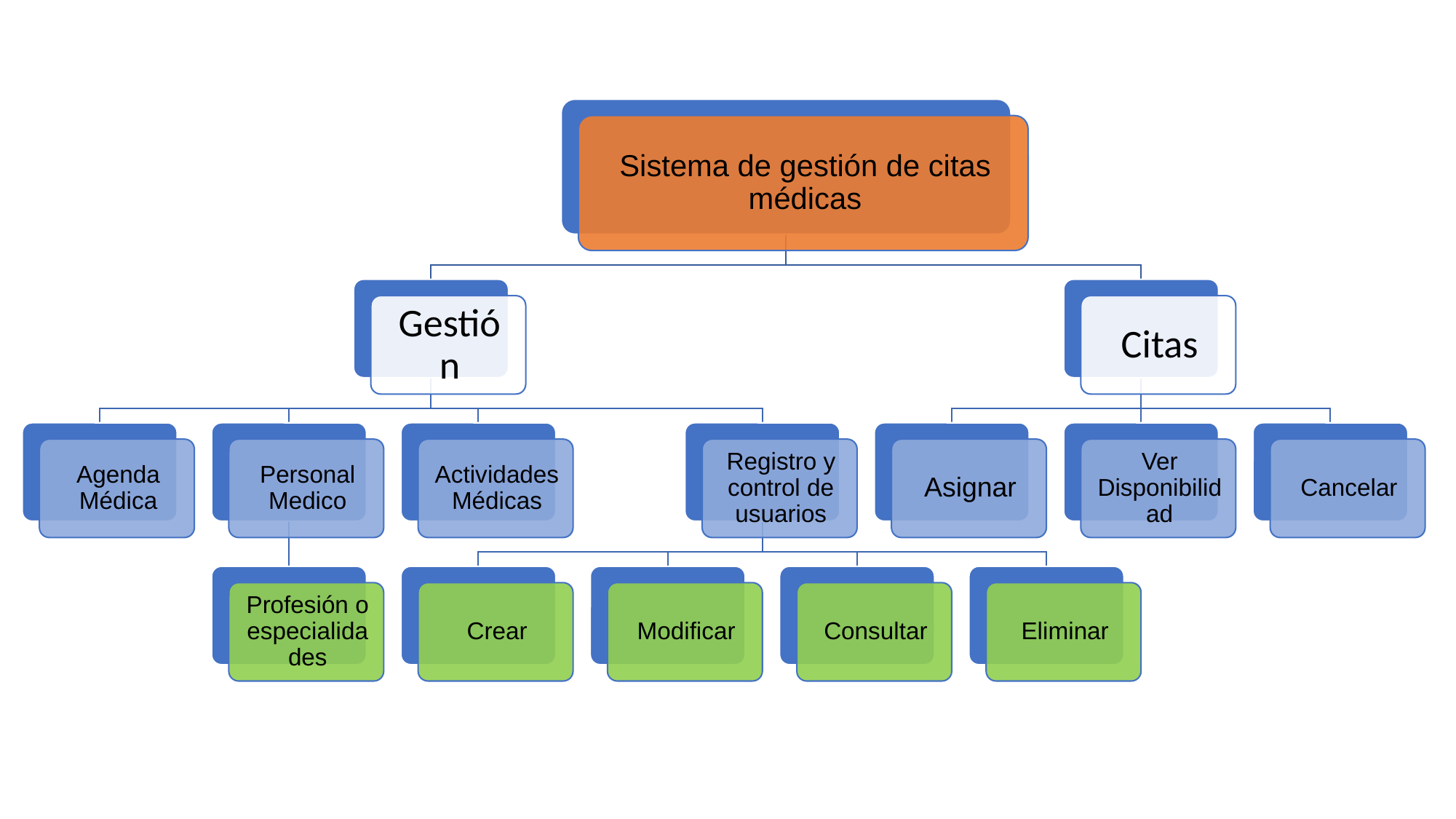

Sistema de gestión de citas médicas
Gestión
Agenda Médica
Personal Medico
Profesión o especialidades
Actividades Médicas
Registro y control de usuarios
Crear
Modificar
Consultar
Eliminar
Citas
Asignar
Ver Disponibilidad
Cancelar